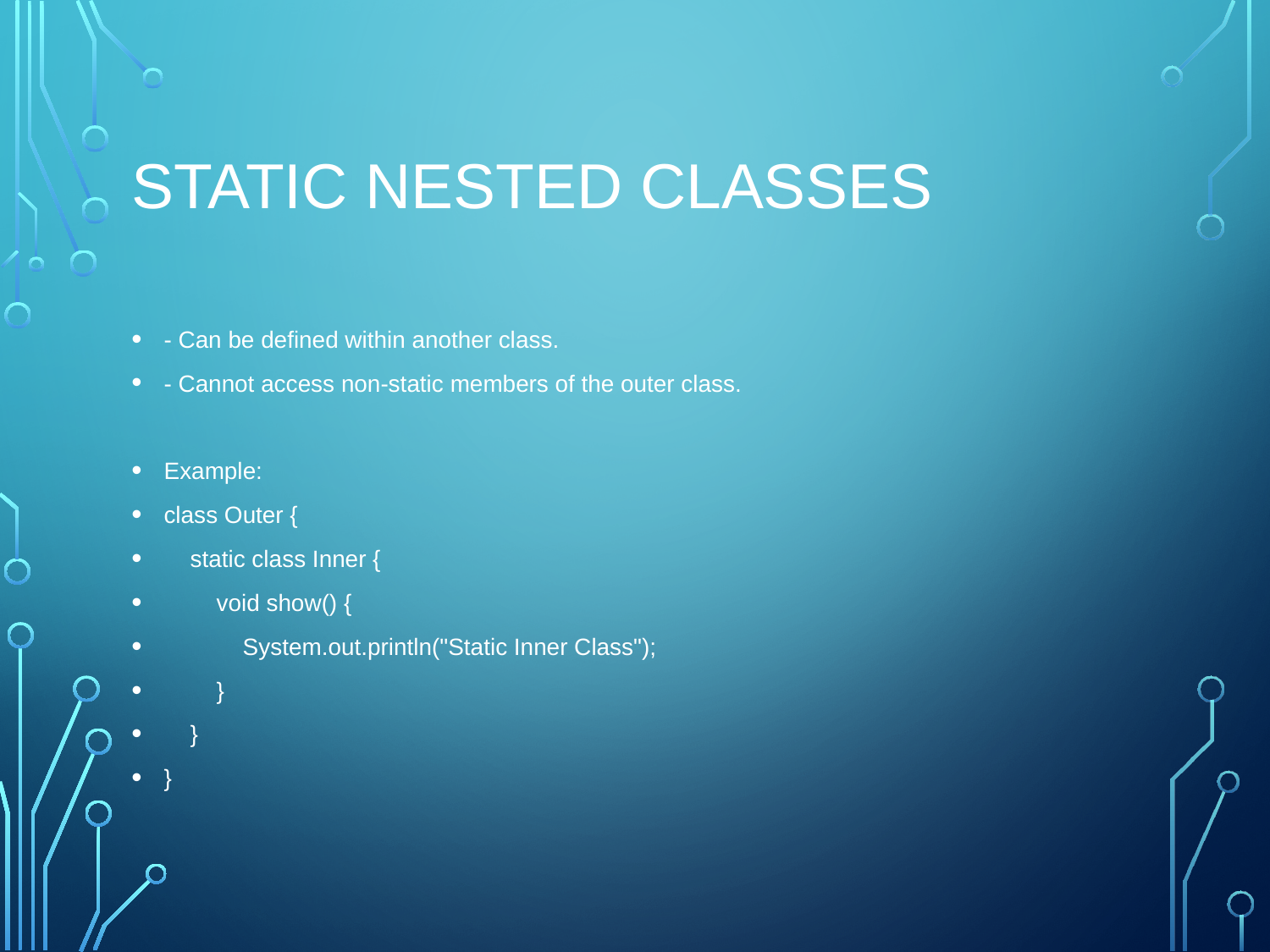

# Static Nested Classes
- Can be defined within another class.
- Cannot access non-static members of the outer class.

Example:
class Outer {
    static class Inner {
        void show() {
            System.out.println("Static Inner Class");
        }
    }
}